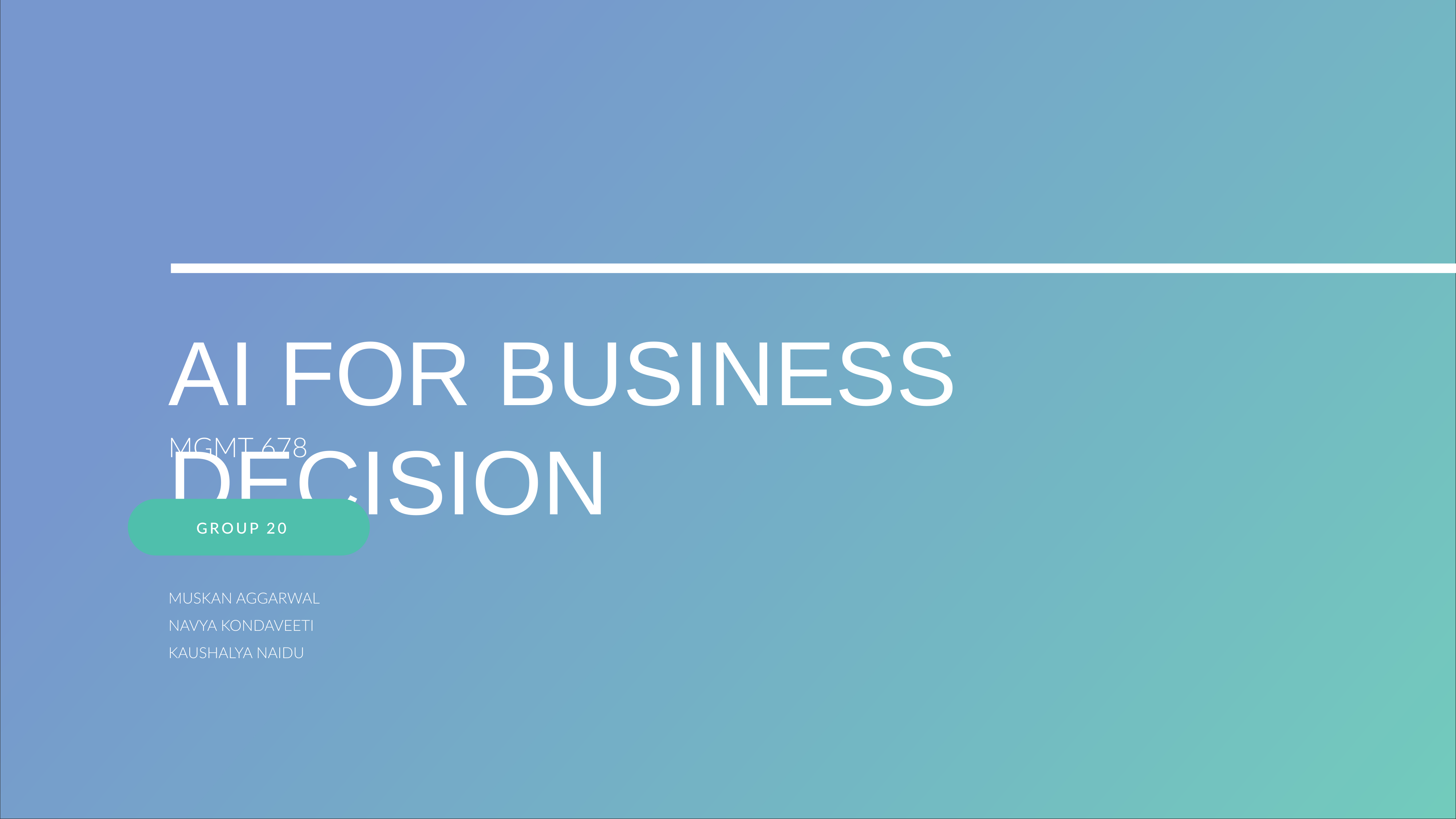

AI FOR BUSINESS DECISION
MGMT 678

GROUP 20
MUSKAN AGGARWAL
NAVYA KONDAVEETI
KAUSHALYA NAIDU